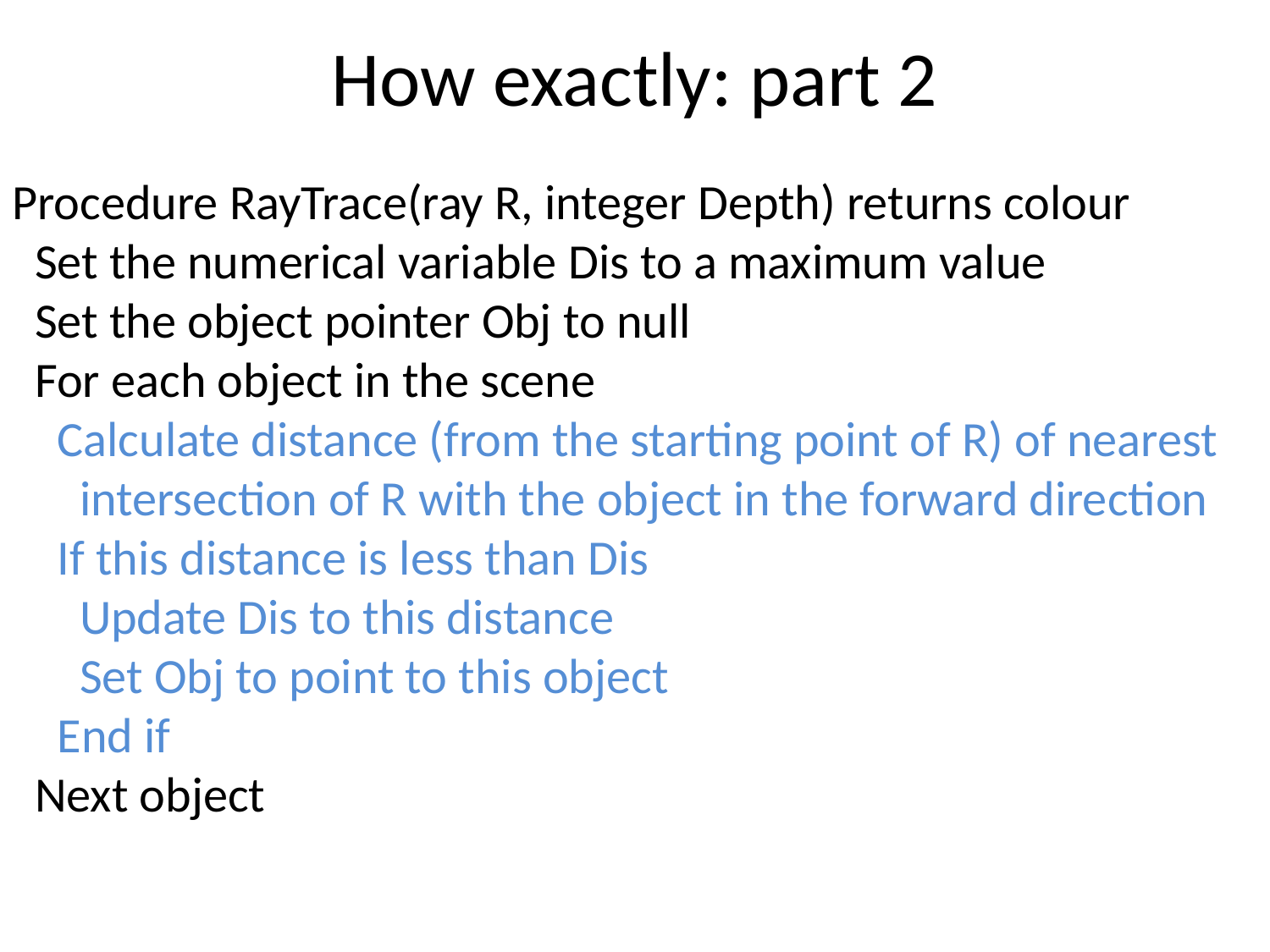

# How exactly: part 2
Procedure RayTrace(ray R, integer Depth) returns colour
  Set the numerical variable Dis to a maximum value
  Set the object pointer Obj to null
  For each object in the scene
    Calculate distance (from the starting point of R) of nearest
      intersection of R with the object in the forward direction
    If this distance is less than Dis
      Update Dis to this distance
      Set Obj to point to this object
    End if
  Next object